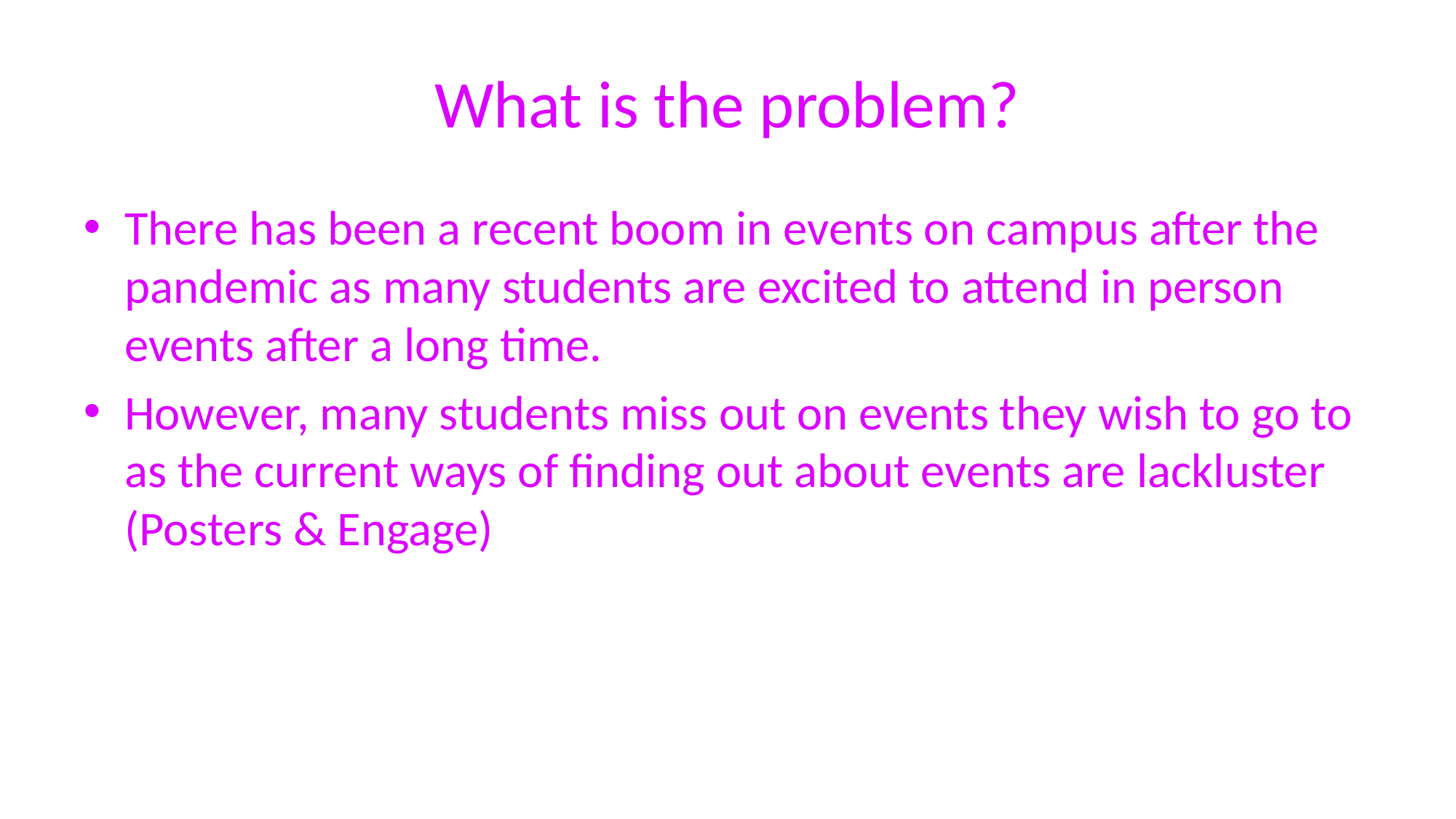

# What is the problem?
There has been a recent boom in events on campus after the pandemic as many students are excited to attend in person events after a long time.
However, many students miss out on events they wish to go to as the current ways of finding out about events are lackluster (Posters & Engage)